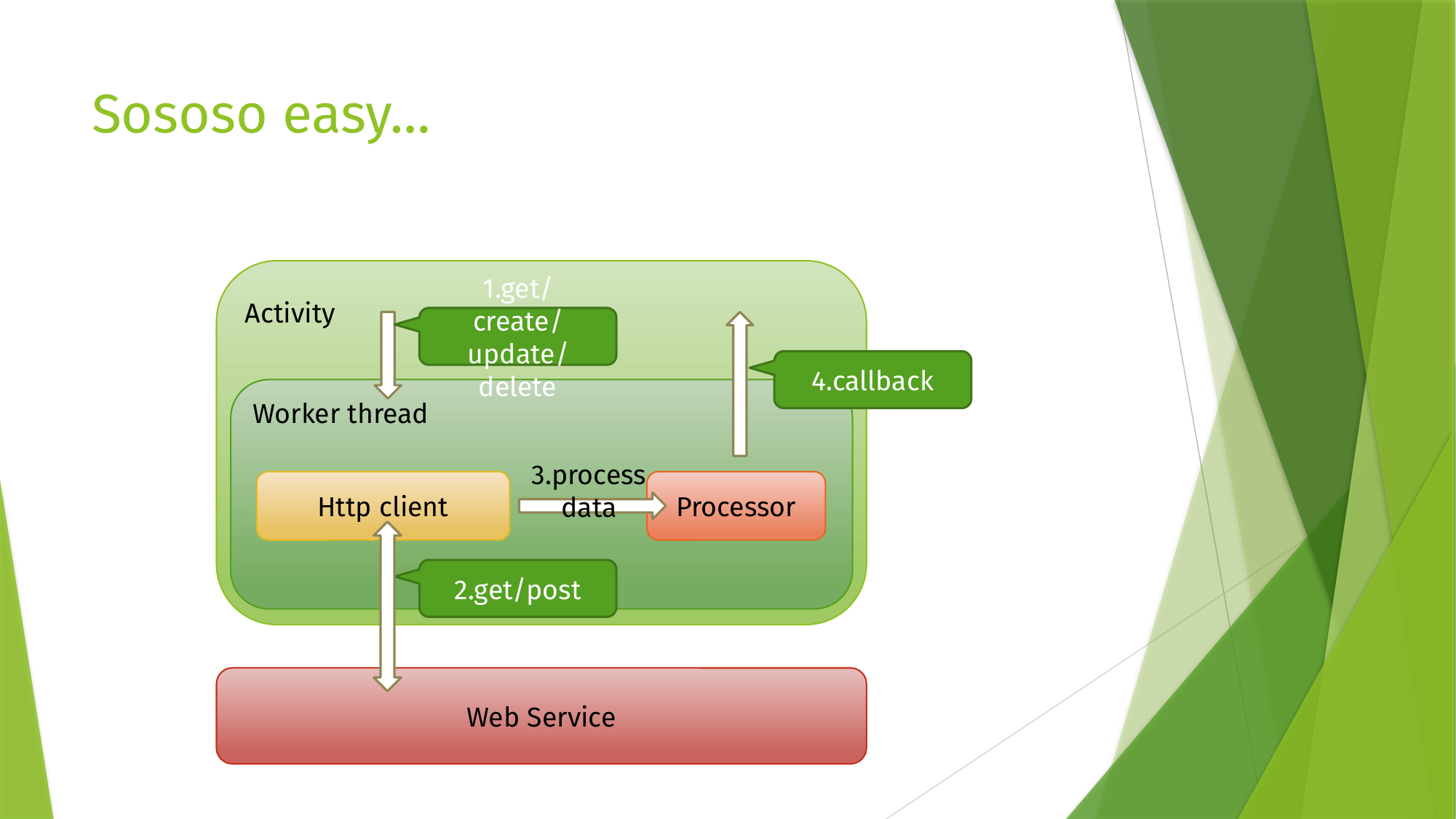

# Sososo easy…
1.get/create/update/delete
Activity

4.callback

Worker thread

3.process data

Http client
Processor
2.get/post

Web Service